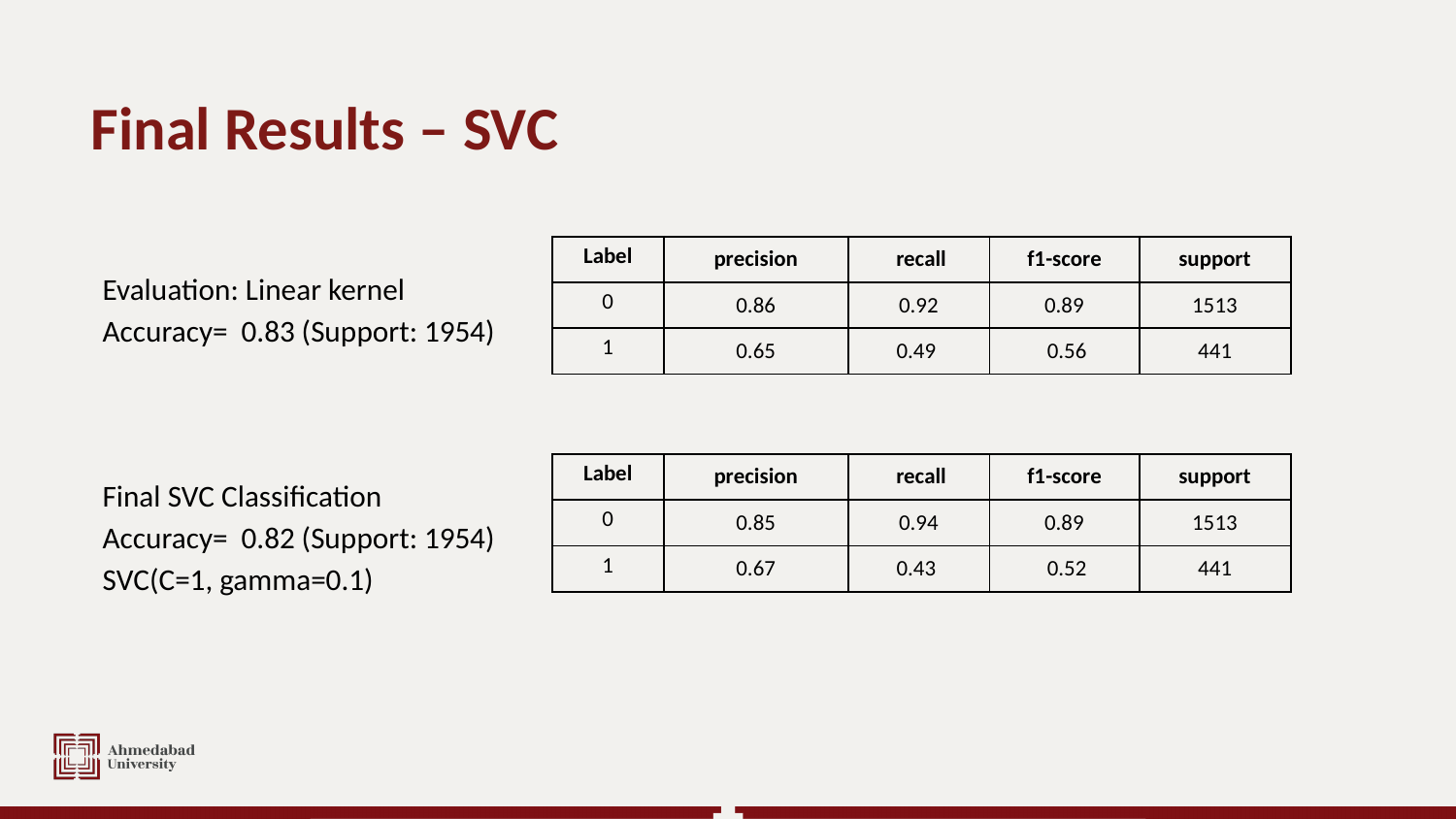

# Final Results – SVC
| Label | precision | recall | f1-score | support |
| --- | --- | --- | --- | --- |
| 0 | 0.86 | 0.92 | 0.89 | 1513 |
| 1 | 0.65 | 0.49 | 0.56 | 441 |
Evaluation: Linear kernel Accuracy=  0.83 (Support: 1954)

| Label | precision | recall | f1-score | support |
| --- | --- | --- | --- | --- |
| 0 | 0.85 | 0.94 | 0.89 | 1513 |
| 1 | 0.67 | 0.43 | 0.52 | 441 |
Final SVC Classification
Accuracy=  0.82 (Support: 1954)
SVC(C=1, gamma=0.1)